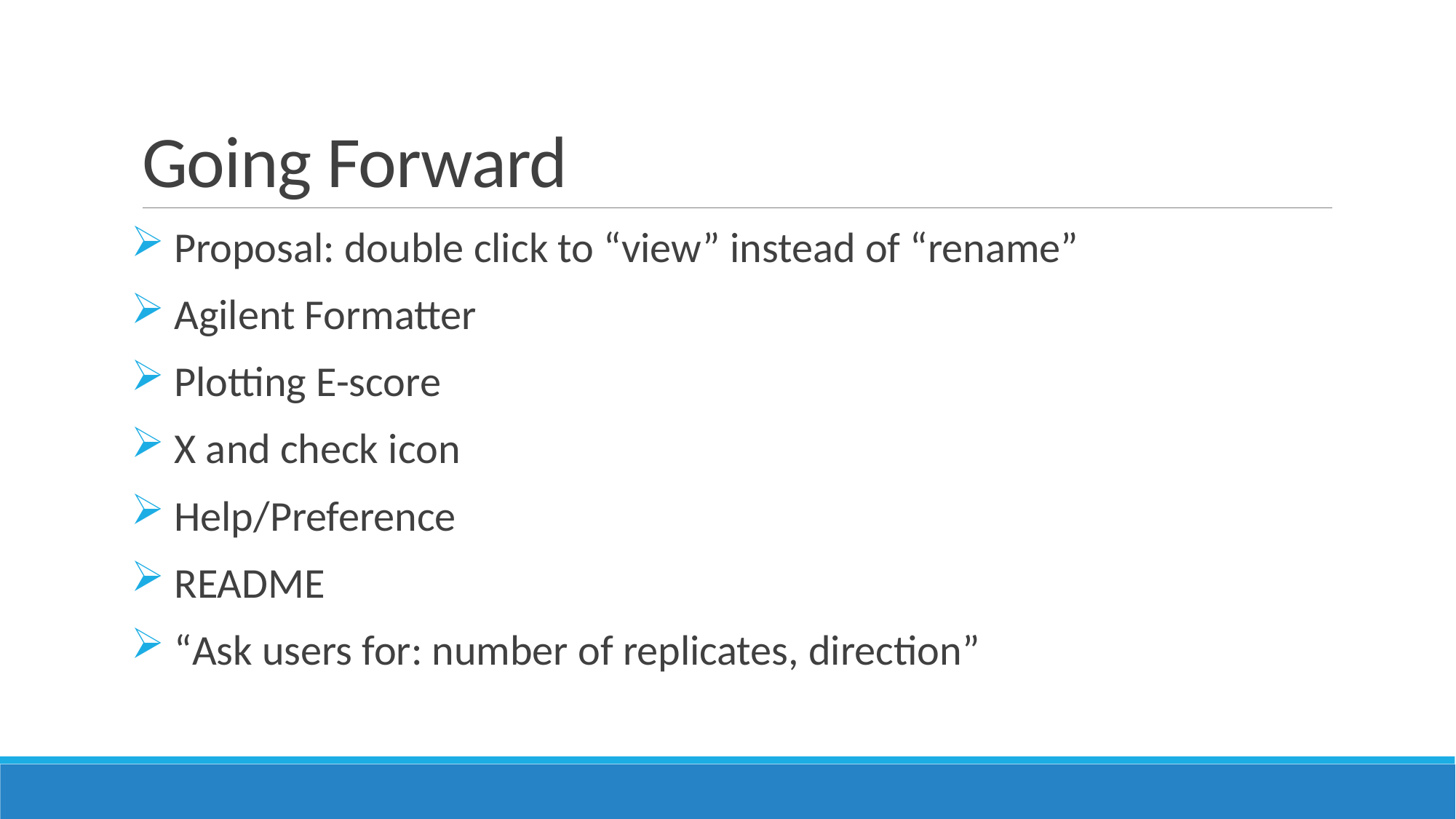

# Going Forward
 Proposal: double click to “view” instead of “rename”
 Agilent Formatter
 Plotting E-score
 X and check icon
 Help/Preference
 README
 “Ask users for: number of replicates, direction”